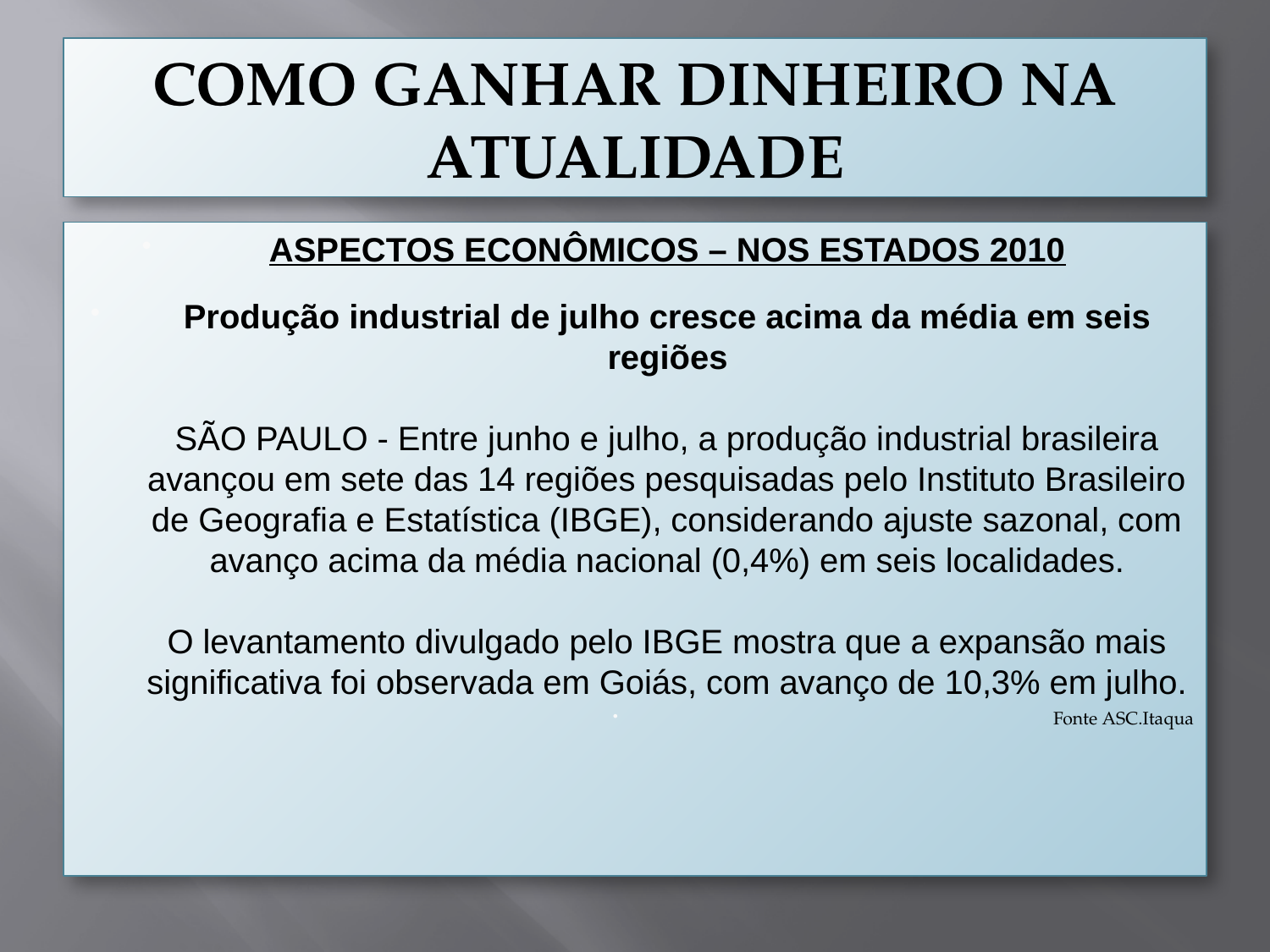

# COMO GANHAR DINHEIRO NA ATUALIDADE
ASPECTOS ECONÔMICOS – NOS ESTADOS 2010

Produção industrial de julho cresce acima da média em seis regiões
SÃO PAULO - Entre junho e julho, a produção industrial brasileira avançou em sete das 14 regiões pesquisadas pelo Instituto Brasileiro de Geografia e Estatística (IBGE), considerando ajuste sazonal, com avanço acima da média nacional (0,4%) em seis localidades.
O levantamento divulgado pelo IBGE mostra que a expansão mais significativa foi observada em Goiás, com avanço de 10,3% em julho.
Fonte ASC.Itaqua